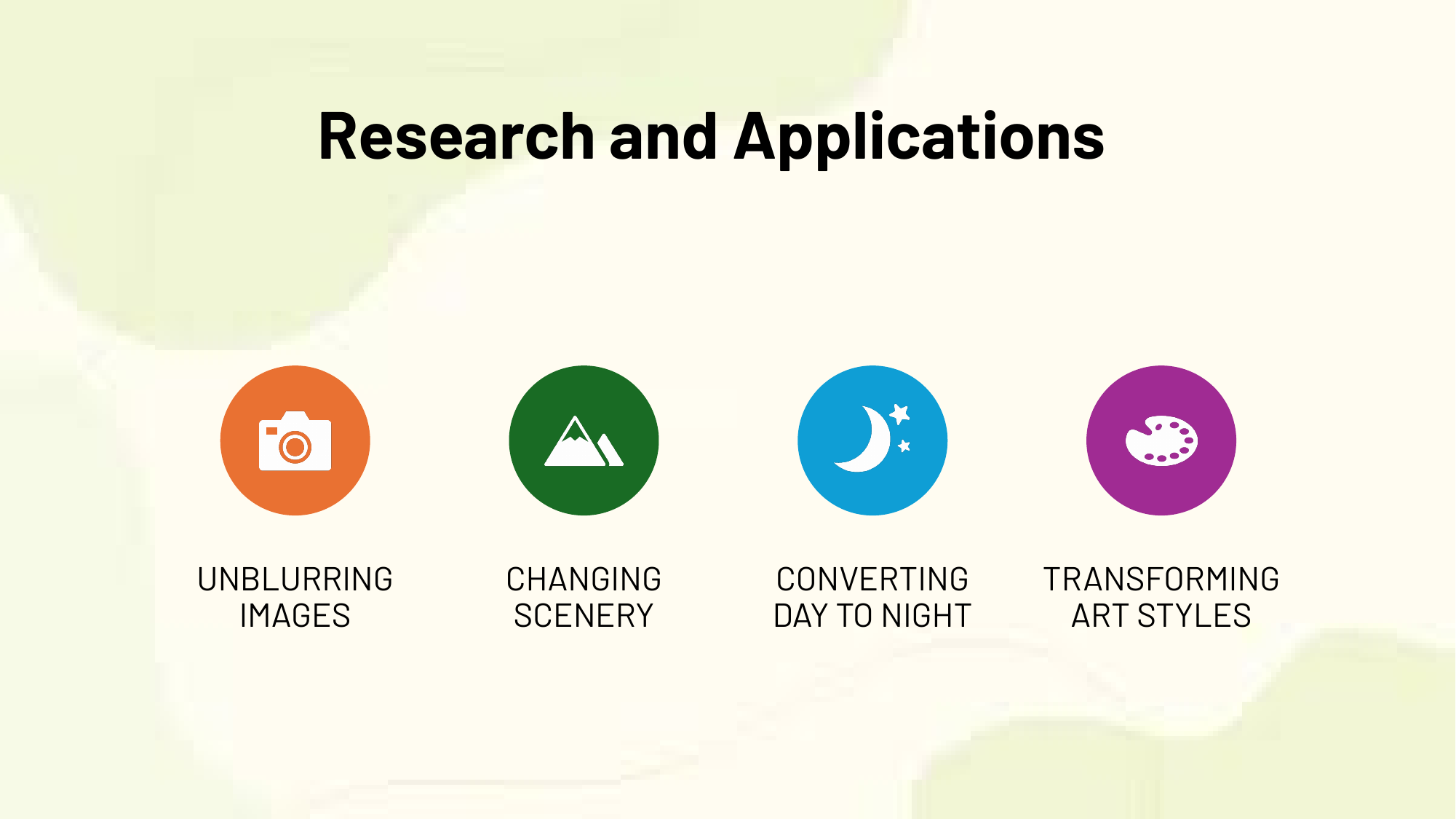

# Research and Applications
Unblurring Images
Changing Scenery
Converting Day to Night
Transforming Art Styles